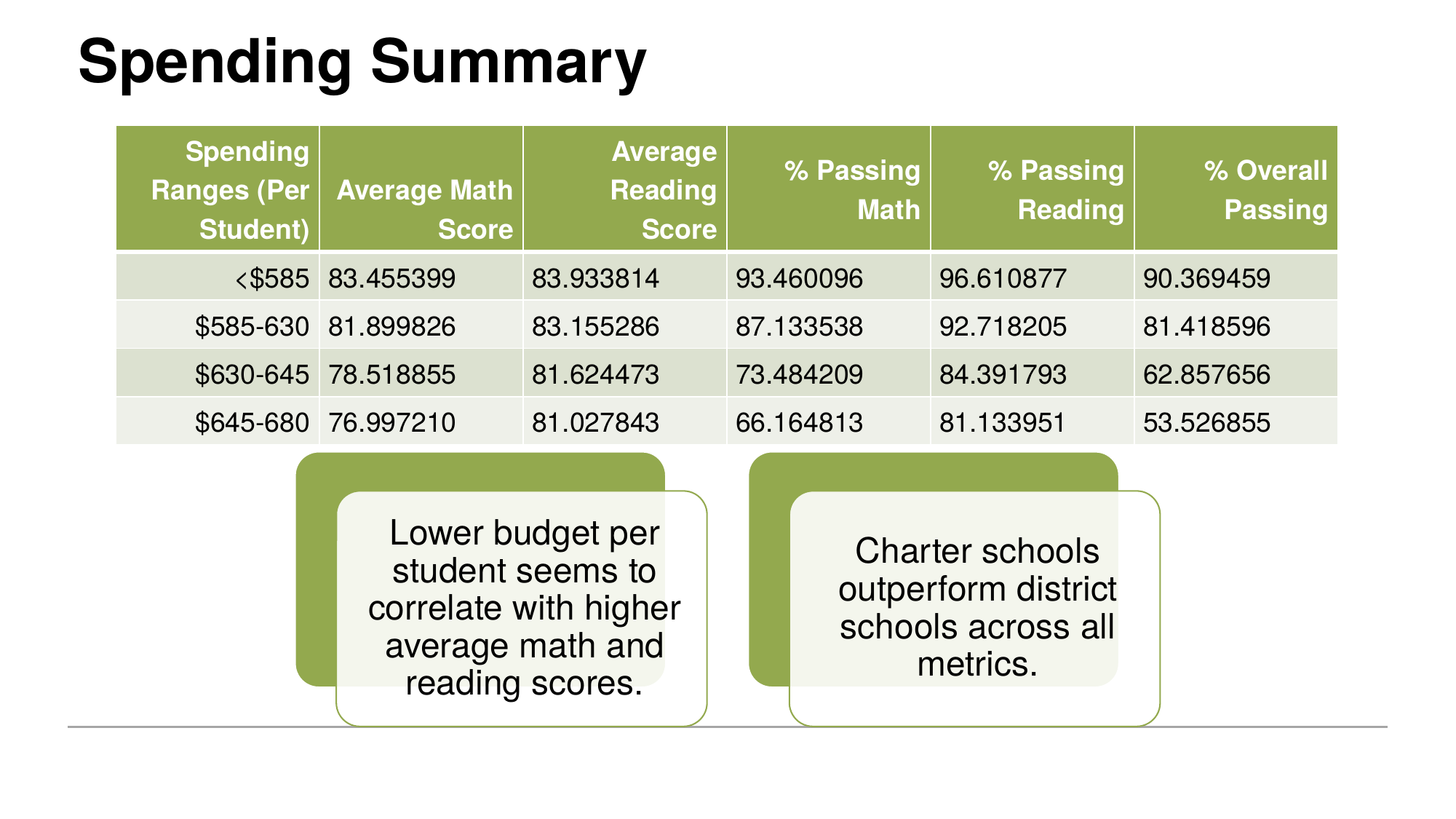

# Spending Summary
| Spending Ranges (Per Student) | Average Math Score | Average Reading Score | % Passing Math | % Passing Reading | % Overall Passing |
| --- | --- | --- | --- | --- | --- |
| <$585 | 83.455399 | 83.933814 | 93.460096 | 96.610877 | 90.369459 |
| $585-630 | 81.899826 | 83.155286 | 87.133538 | 92.718205 | 81.418596 |
| $630-645 | 78.518855 | 81.624473 | 73.484209 | 84.391793 | 62.857656 |
| $645-680 | 76.997210 | 81.027843 | 66.164813 | 81.133951 | 53.526855 |
Lower budget per student seems to correlate with higher average math and reading scores.
Charter schools outperform district schools across all metrics.